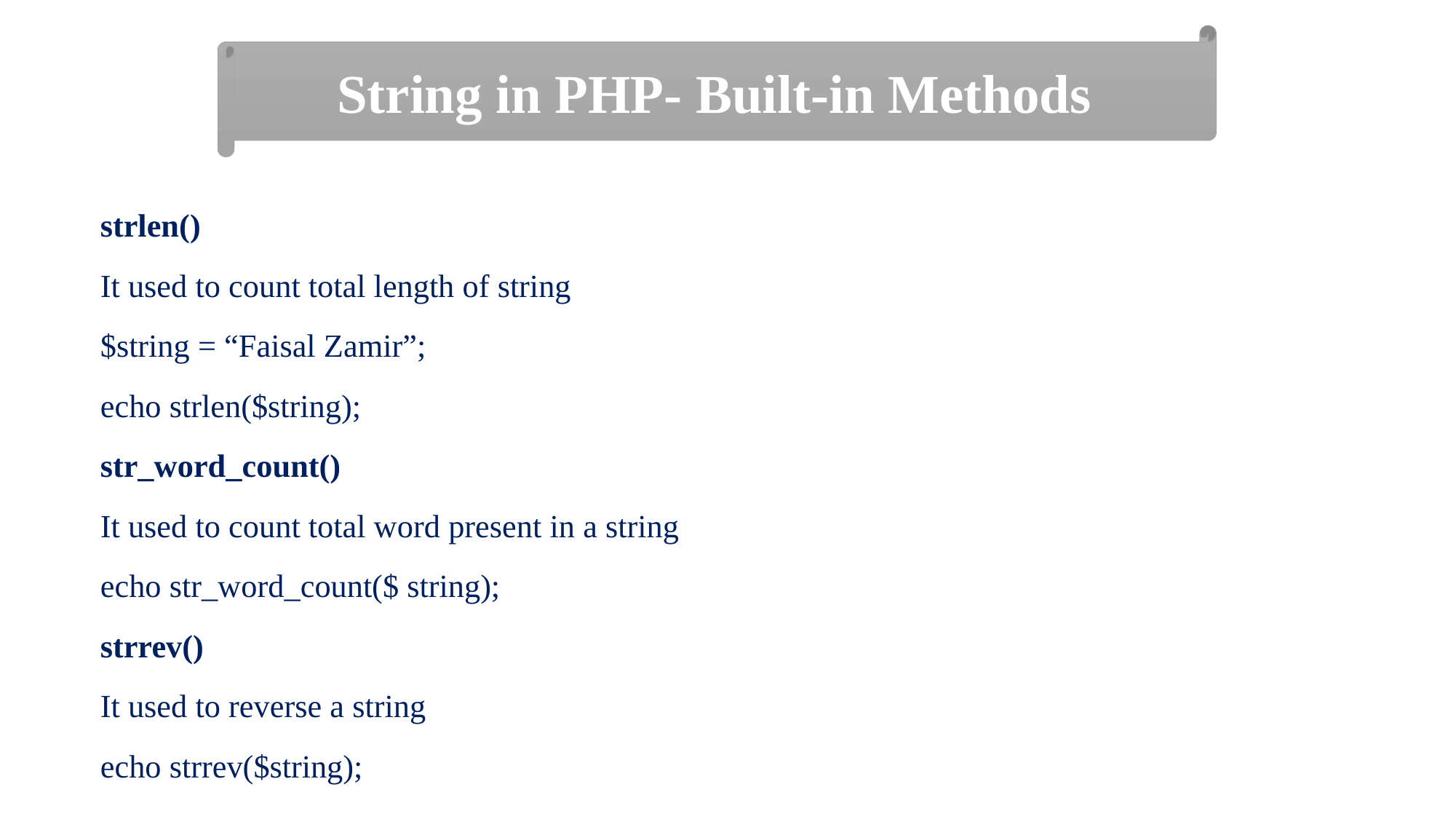

String in PHP- Built-in Methods
strlen()
It used to count total length of string
$string = “Faisal Zamir”;
echo strlen($string);
str_word_count()
It used to count total word present in a string
echo str_word_count($ string);
strrev()
It used to reverse a string
echo strrev($string);